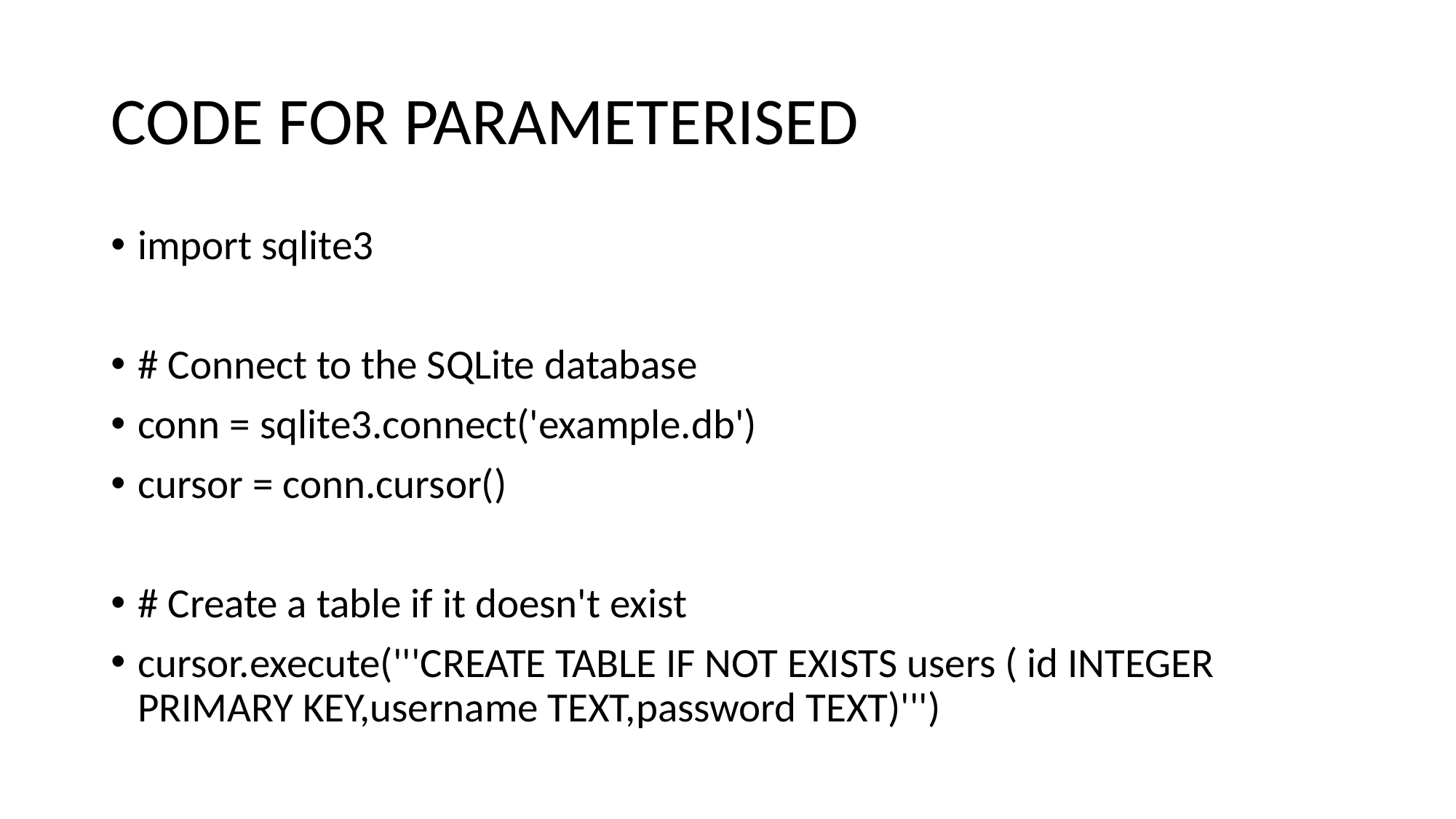

# CODE FOR PARAMETERISED
import sqlite3

# Connect to the SQLite database
conn = sqlite3.connect('example.db')
cursor = conn.cursor()

# Create a table if it doesn't exist
cursor.execute('''CREATE TABLE IF NOT EXISTS users ( id INTEGER PRIMARY KEY,username TEXT,password TEXT)''')